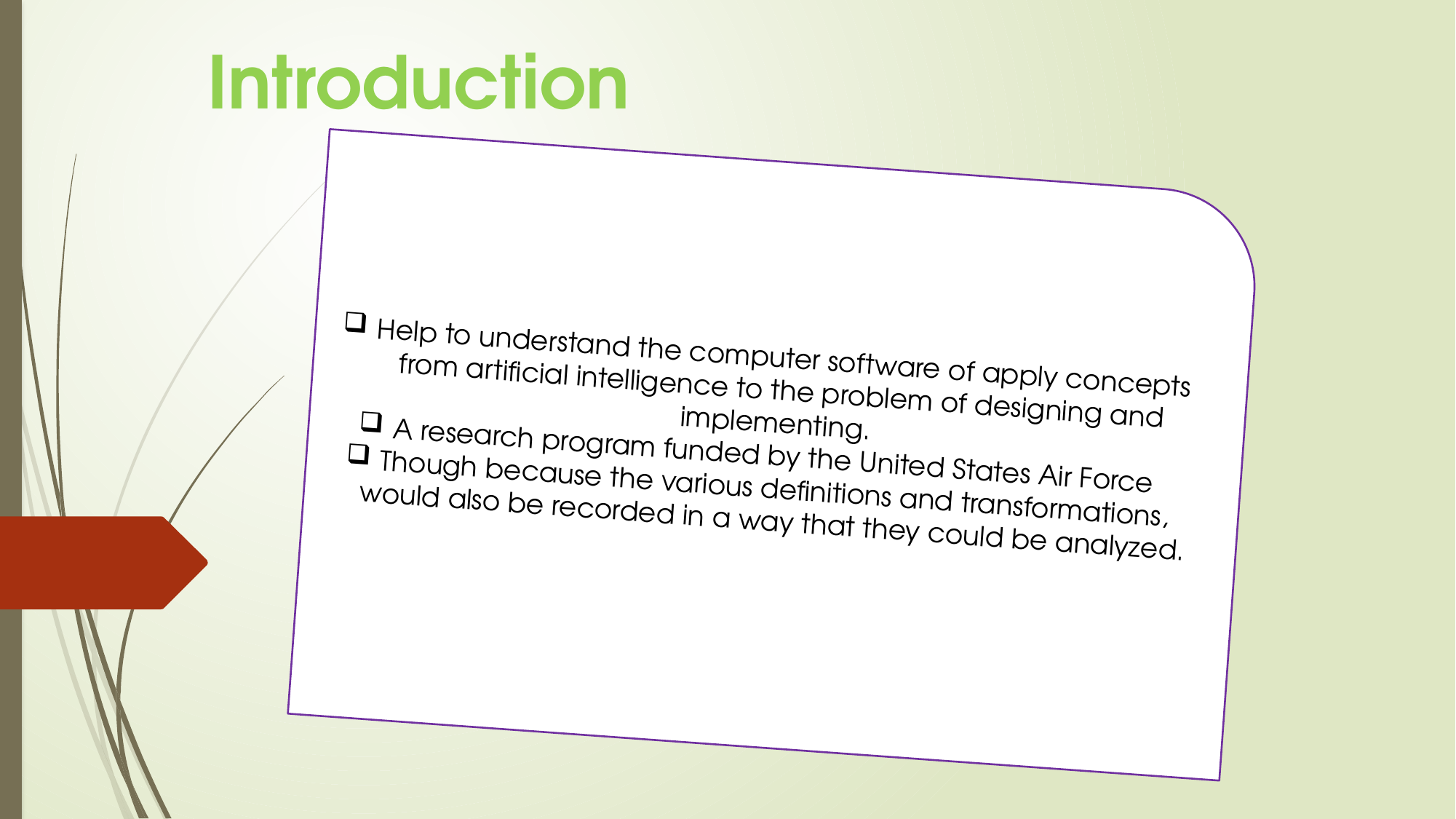

# Introduction
Help to understand the computer software of apply concepts from artificial intelligence to the problem of designing and implementing.
A research program funded by the United States Air Force
Though because the various definitions and transformations, would also be recorded in a way that they could be analyzed.